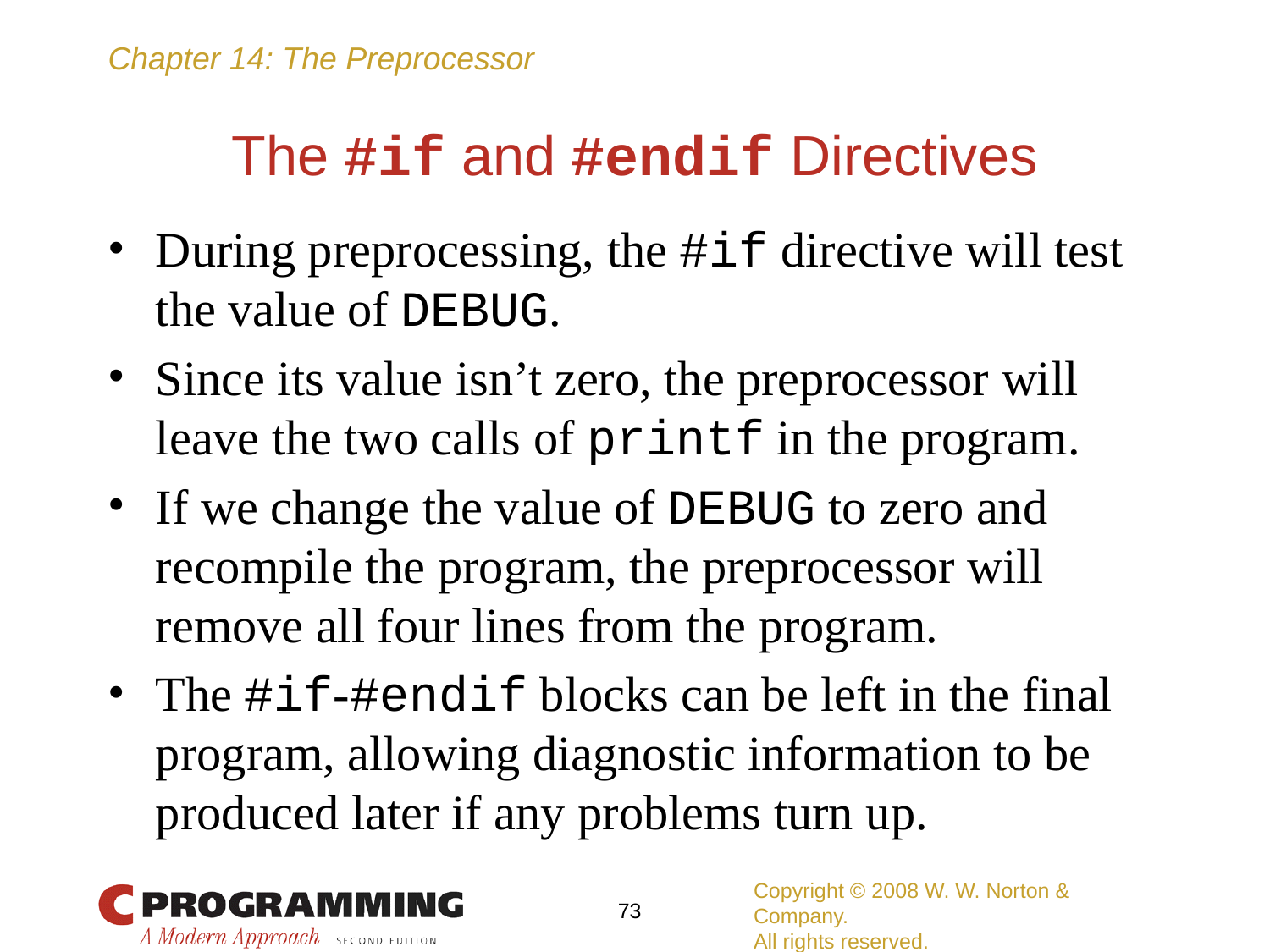

# The #if and #endif Directives
During preprocessing, the #if directive will test the value of DEBUG.
Since its value isn’t zero, the preprocessor will leave the two calls of printf in the program.
If we change the value of DEBUG to zero and recompile the program, the preprocessor will remove all four lines from the program.
The #if-#endif blocks can be left in the final program, allowing diagnostic information to be produced later if any problems turn up.
Copyright © 2008 W. W. Norton & Company.
All rights reserved.
73